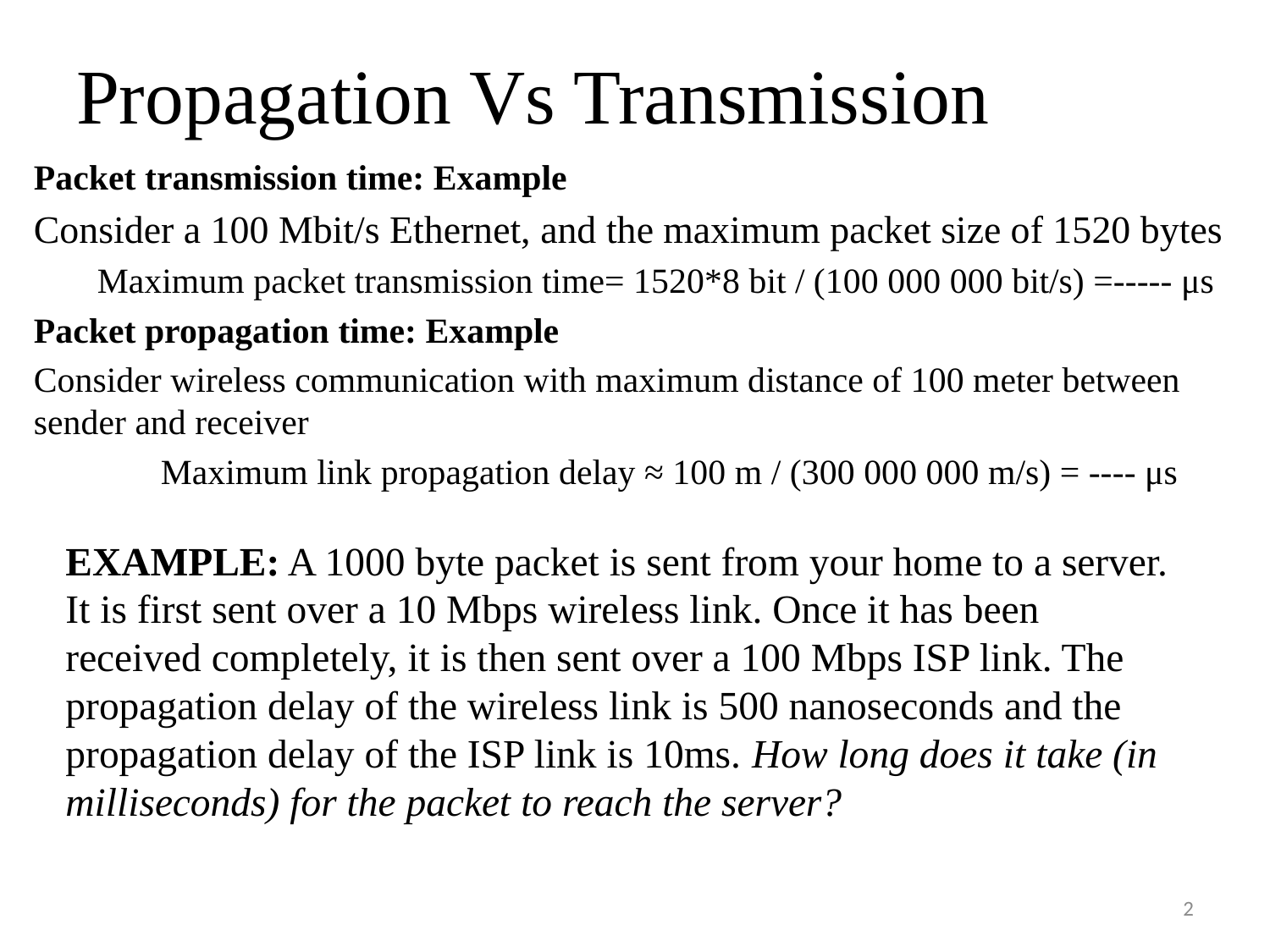

# Propagation Vs Transmission
Packet transmission time: Example
Consider a 100 Mbit/s Ethernet, and the maximum packet size of 1520 bytes
Maximum packet transmission time= 1520*8 bit / (100 000 000 bit/s) =----- μs
Packet propagation time: Example
Consider wireless communication with maximum distance of 100 meter between sender and receiver
	Maximum link propagation delay ≈ 100 m / (300 000 000 m/s) = ---- μs
EXAMPLE: A 1000 byte packet is sent from your home to a server. It is first sent over a 10 Mbps wireless link. Once it has been received completely, it is then sent over a 100 Mbps ISP link. The propagation delay of the wireless link is 500 nanoseconds and the propagation delay of the ISP link is 10ms. How long does it take (in milliseconds) for the packet to reach the server?
2